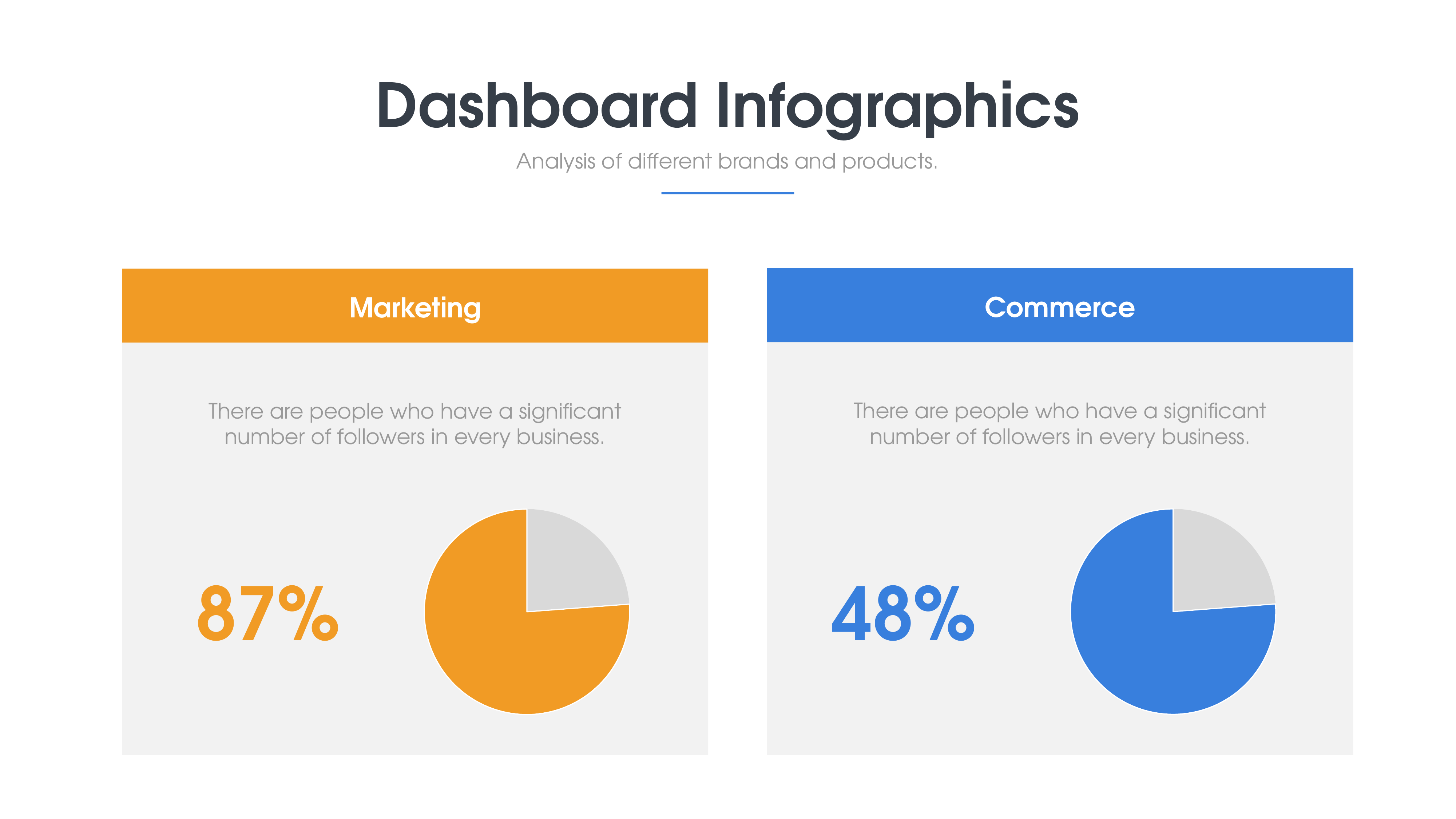

Dashboard Infographics
Analysis of different brands and products.

Commerce
Marketing

There are people who have a significant number of followers in every business.
There are people who have a significant number of followers in every business.

### Chart

| Category | Sales |
|---|---|
| 1st Qtr | 1.0 |
| 2nd Qtr | 3.2 |
48%

### Chart

| Category | Sales |
|---|---|
| 1st Qtr | 1.0 |
| 2nd Qtr | 3.2 |
87%